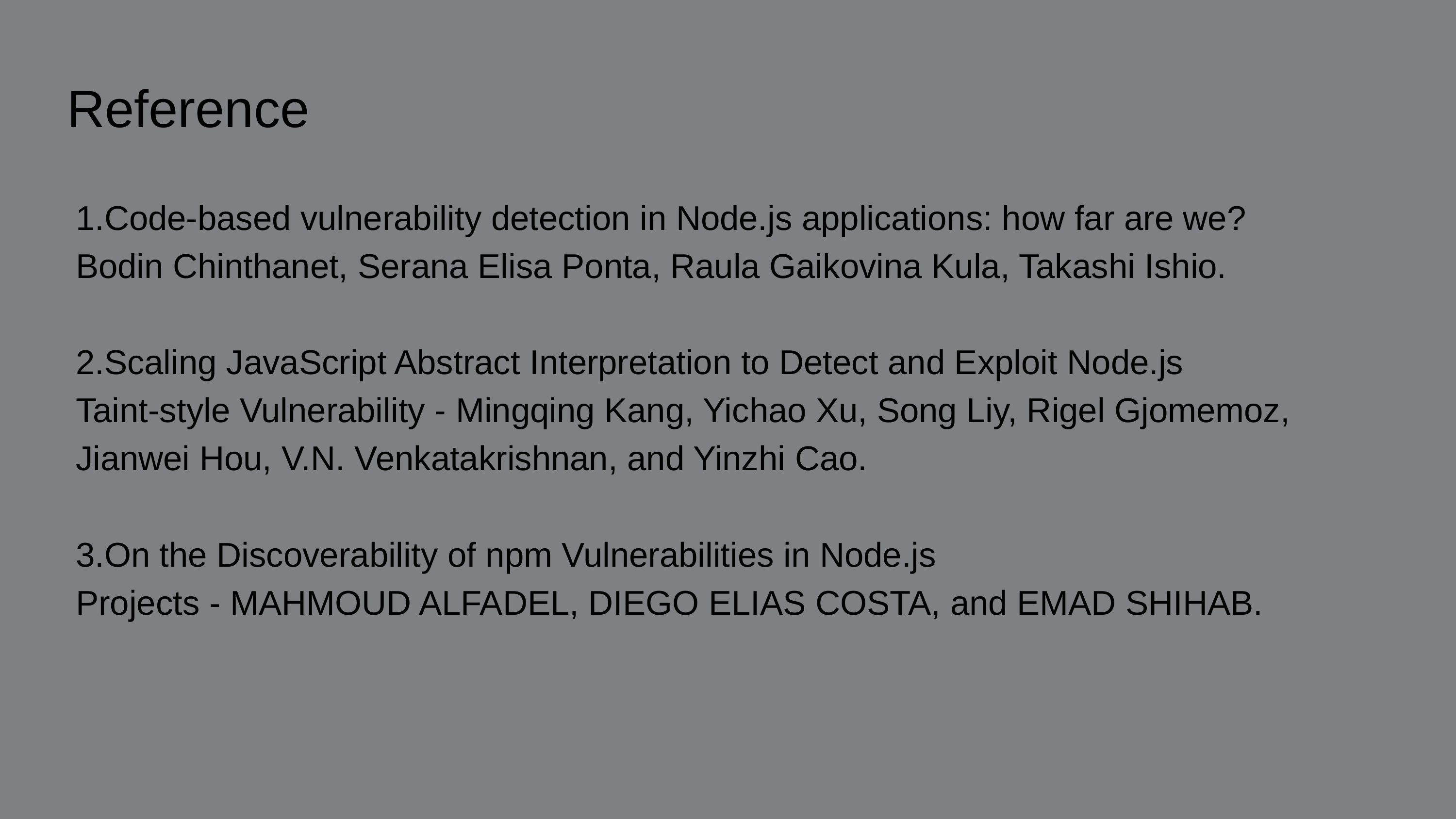

Reference
1.Code-based vulnerability detection in Node.js applications: how far are we?
Bodin Chinthanet, Serana Elisa Ponta, Raula Gaikovina Kula, Takashi Ishio.

2.Scaling JavaScript Abstract Interpretation to Detect and Exploit Node.js
Taint-style Vulnerability - Mingqing Kang, Yichao Xu, Song Liy, Rigel Gjomemoz,
Jianwei Hou, V.N. Venkatakrishnan, and Yinzhi Cao.

3.On the Discoverability of npm Vulnerabilities in Node.js
Projects - MAHMOUD ALFADEL, DIEGO ELIAS COSTA, and EMAD SHIHAB.